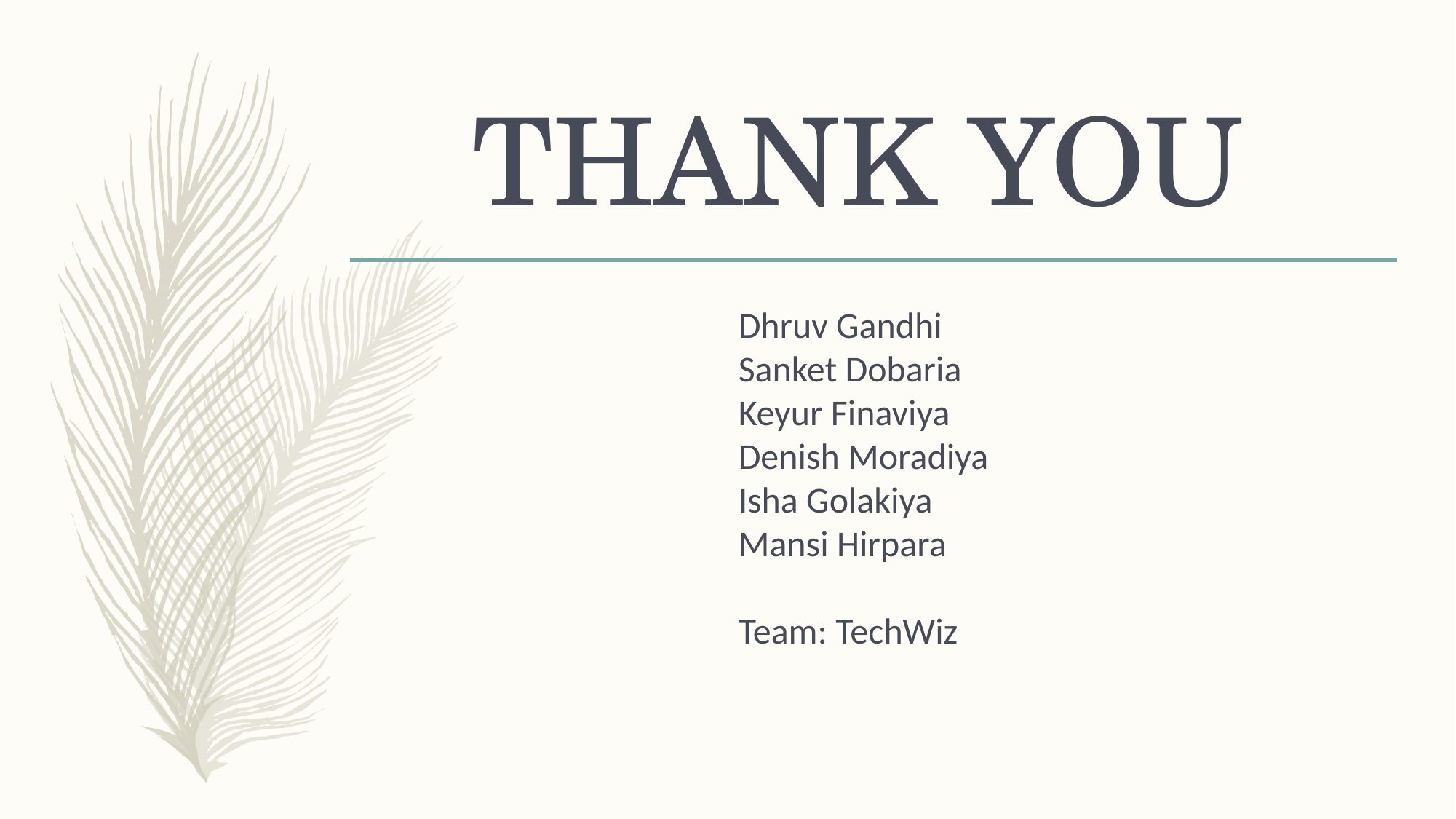

# THANK YOU
Dhruv Gandhi
Sanket Dobaria
Keyur Finaviya
Denish Moradiya
Isha Golakiya
Mansi Hirpara

Team: TechWiz